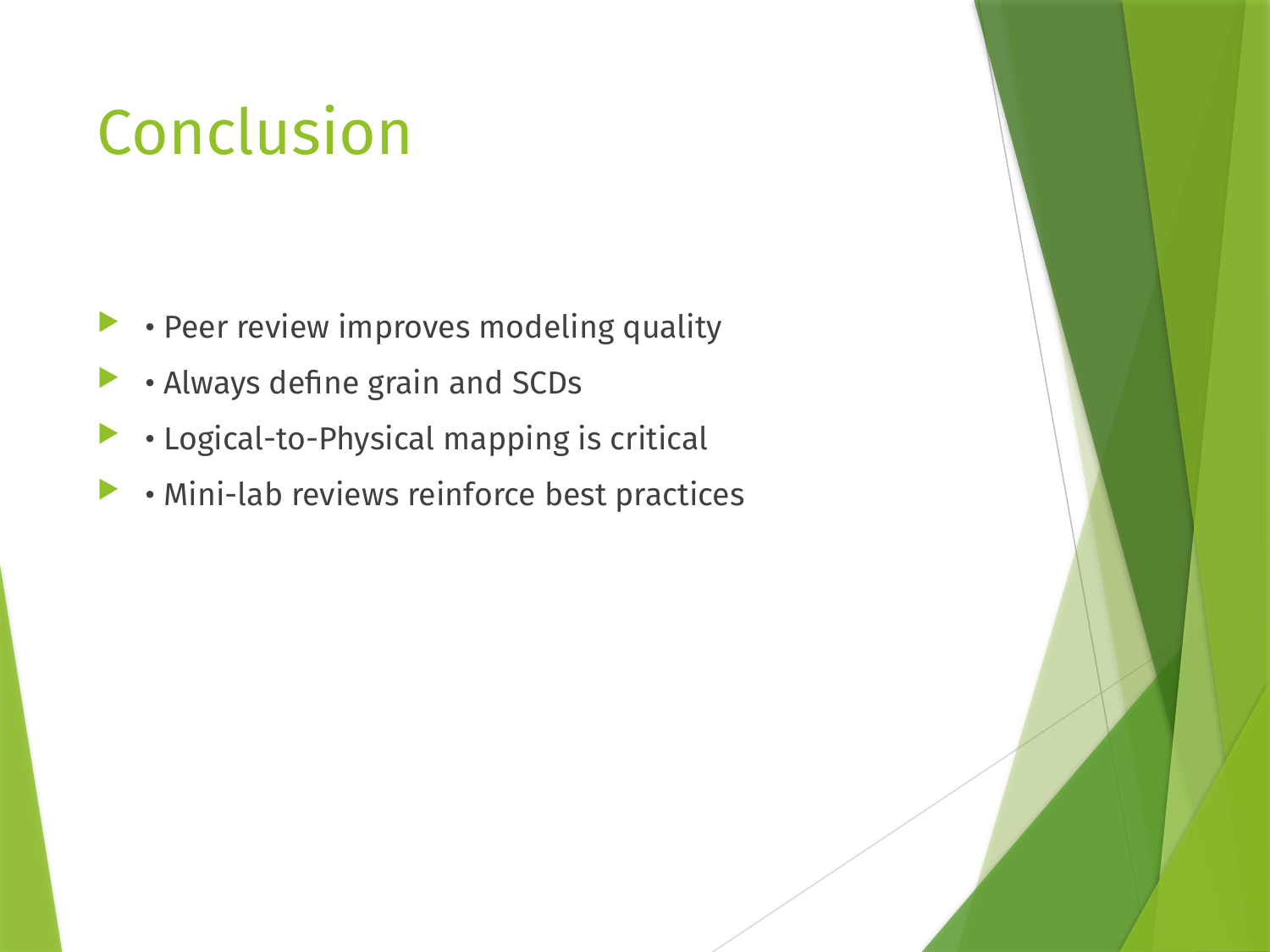

# Conclusion
• Peer review improves modeling quality
• Always define grain and SCDs
• Logical-to-Physical mapping is critical
• Mini-lab reviews reinforce best practices